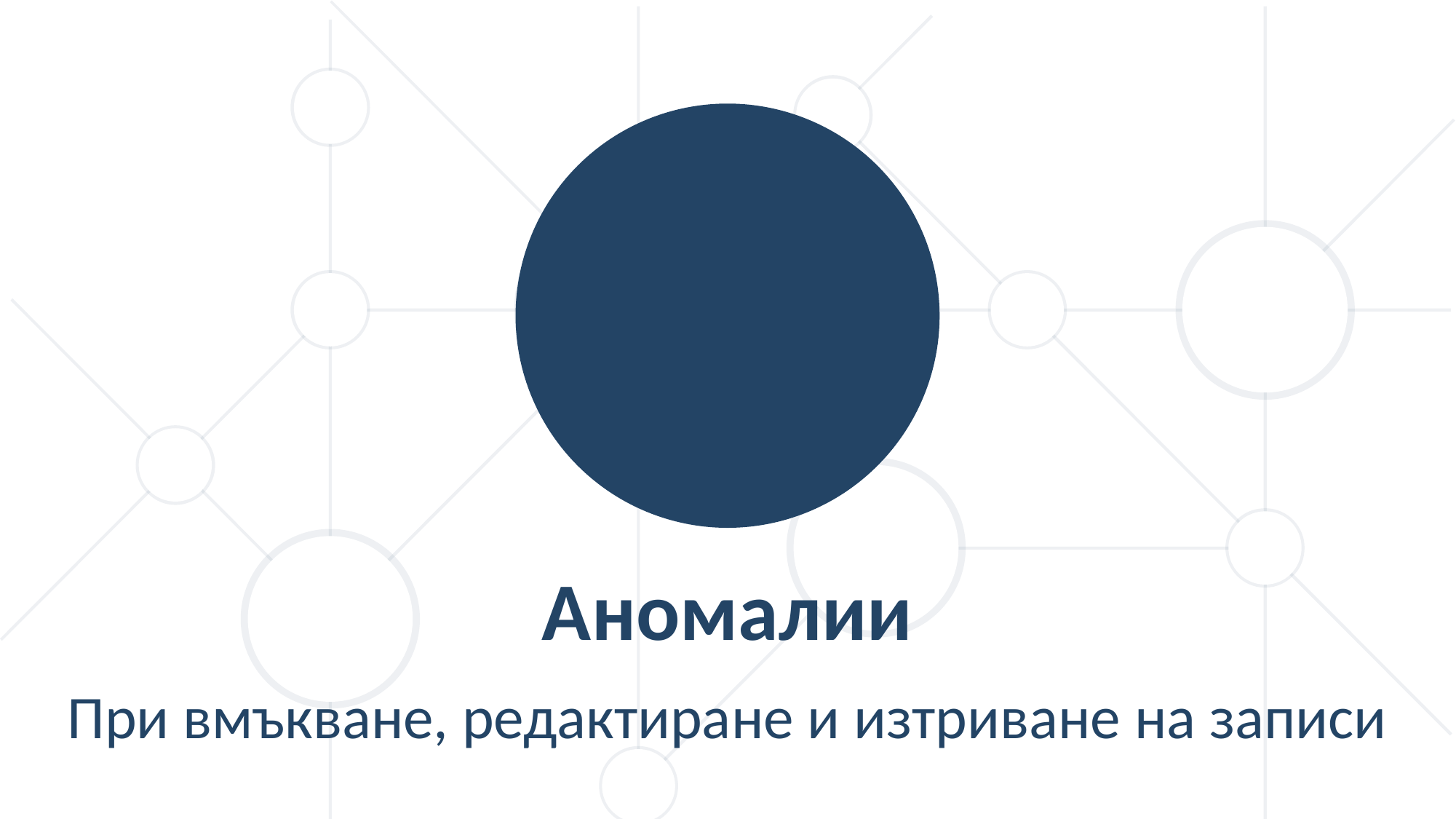

Аномалии
При вмъкване, редактиране и изтриване на записи